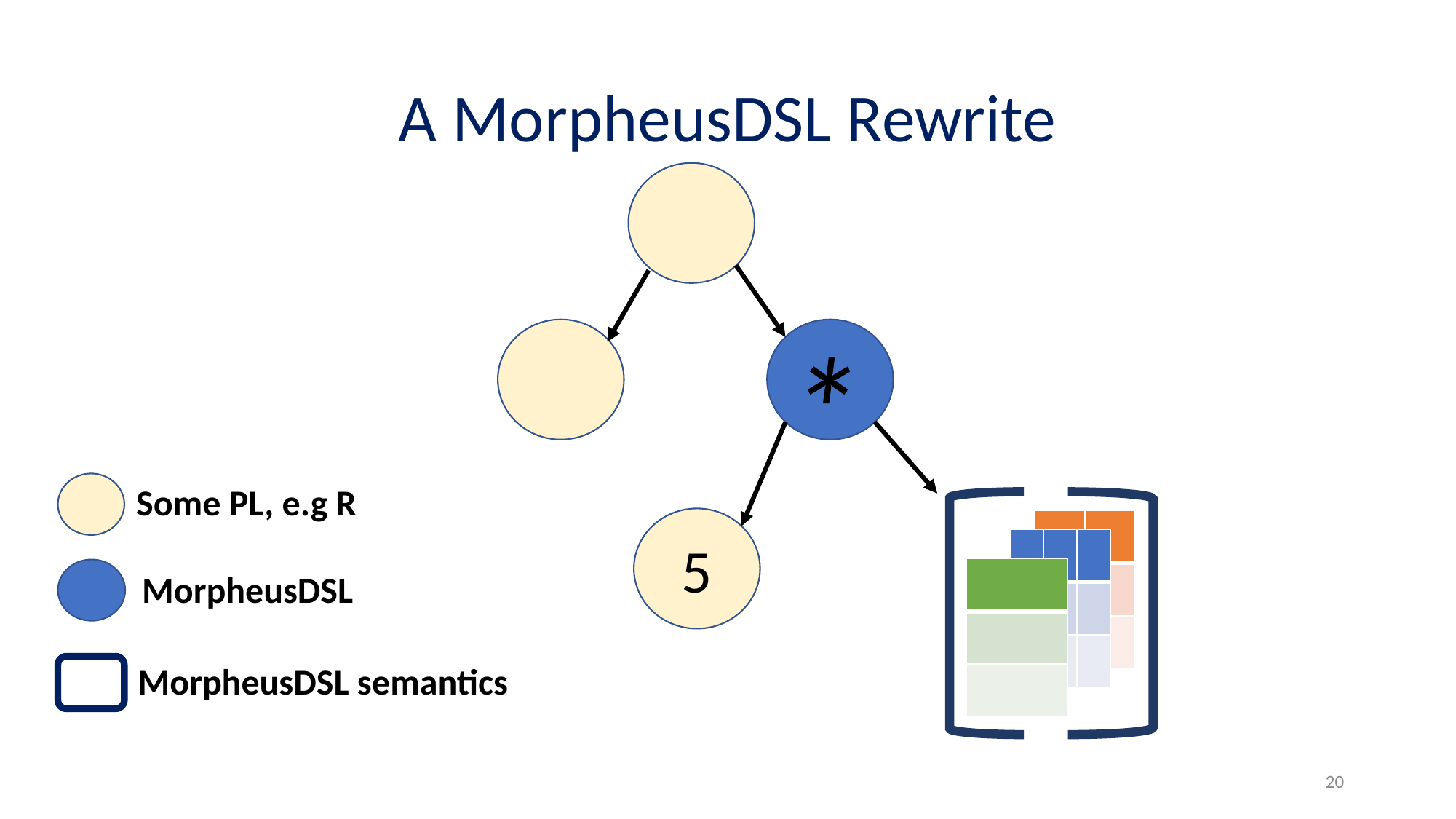

# A MorpheusDSL Rewrite

*

Some PL, e.g R

5
|  |  |
| --- | --- |
|  |  |
|  |  |
|  |  |  |
| --- | --- | --- |
|  |  |  |
|  |  |  |
|  |  |
| --- | --- |
|  |  |
|  |  |

MorpheusDSL

MorpheusDSL semantics
20